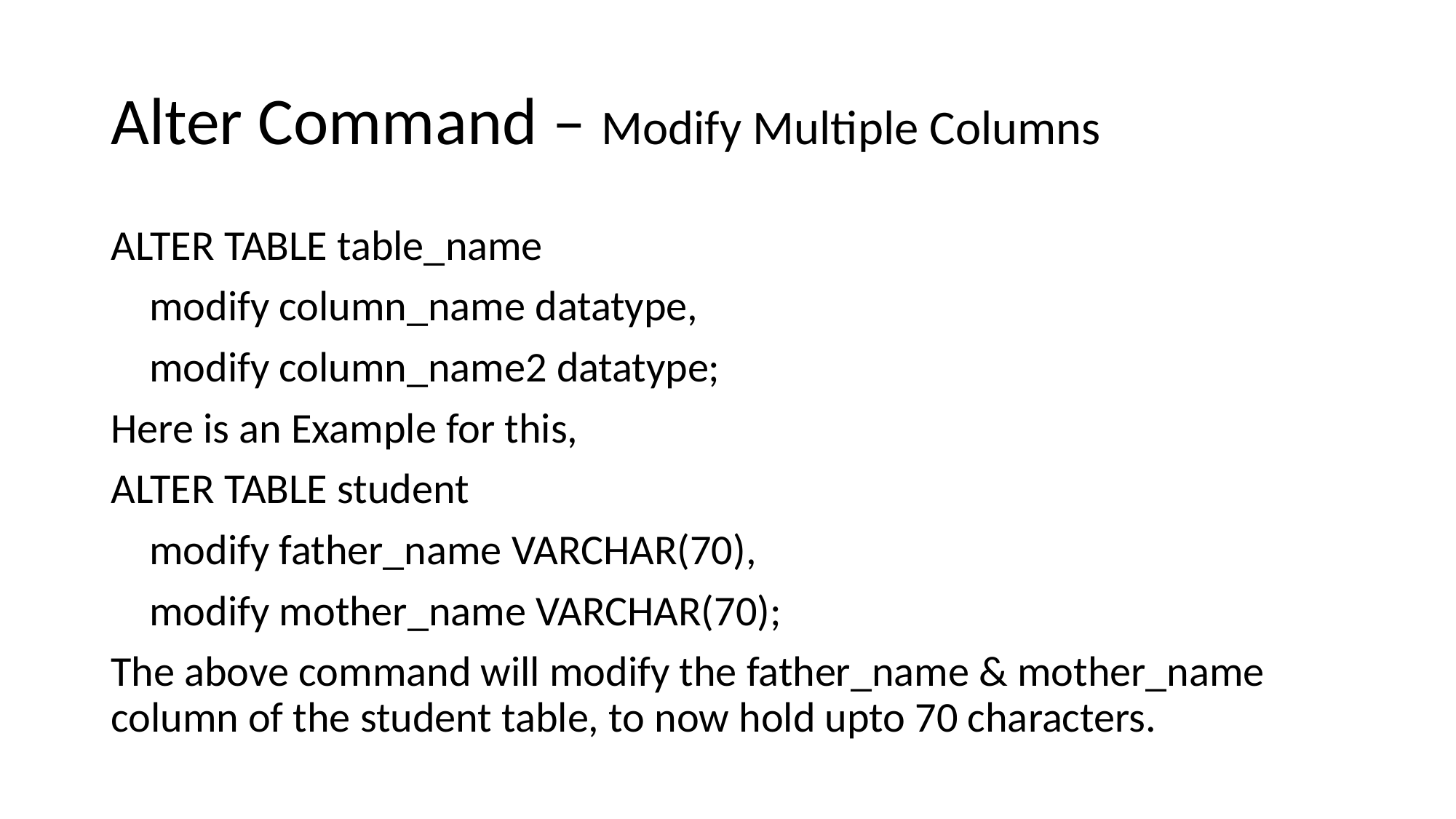

# Alter Command – Modify Multiple Columns
ALTER TABLE table_name
    modify column_name datatype,
    modify column_name2 datatype;
Here is an Example for this,
ALTER TABLE student
    modify father_name VARCHAR(70),
    modify mother_name VARCHAR(70);
The above command will modify the father_name & mother_name column of the student table, to now hold upto 70 characters.